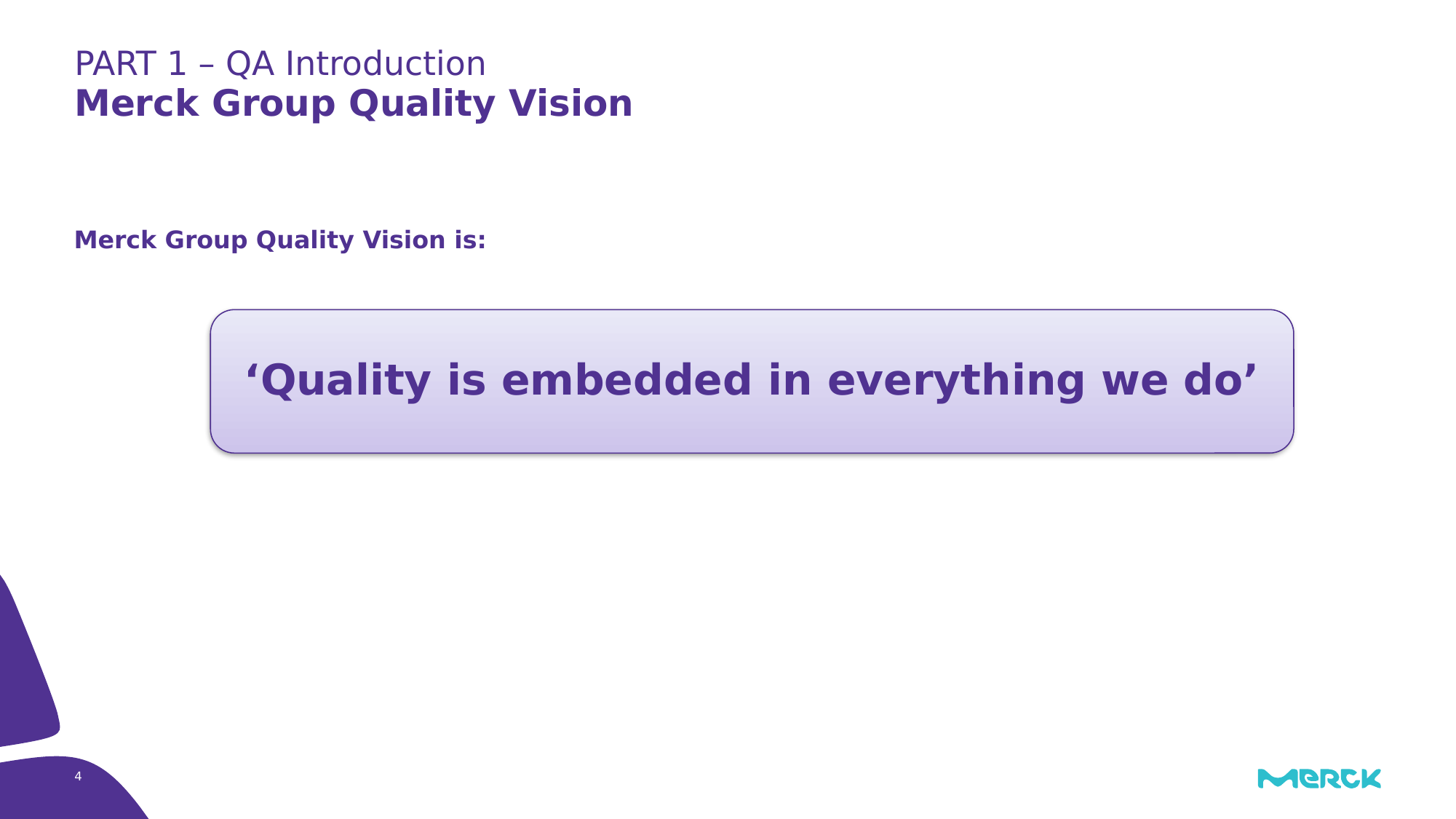

PART 1 – QA Introduction
# Merck Group Quality Vision

Merck Group Quality Vision is:

‘Quality is embedded in everything we do’

4